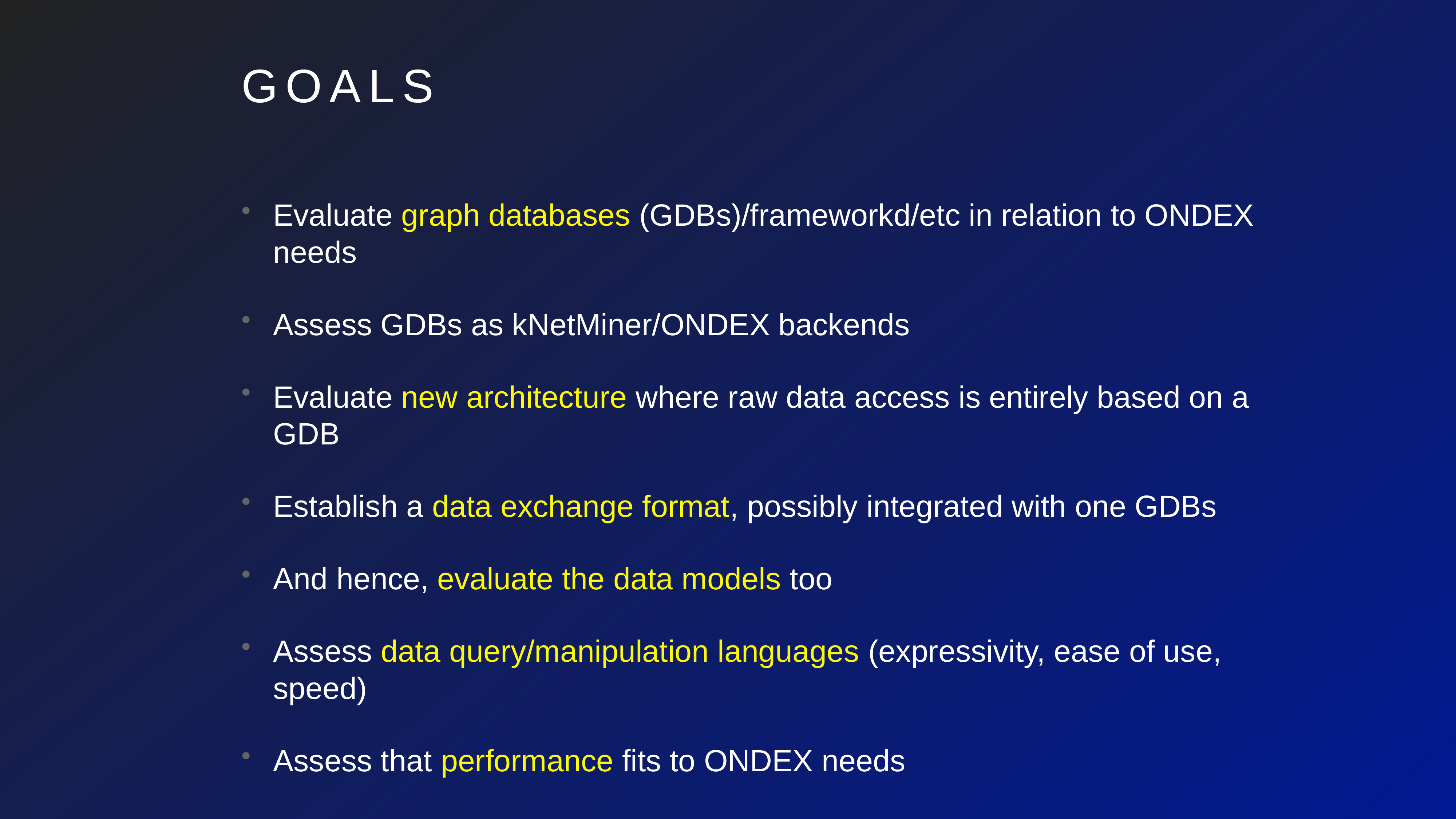

# Goals
Evaluate graph databases (GDBs)/frameworkd/etc in relation to ONDEX needs
Assess GDBs as kNetMiner/ONDEX backends
Evaluate new architecture where raw data access is entirely based on a GDB
Establish a data exchange format, possibly integrated with one GDBs
And hence, evaluate the data models too
Assess data query/manipulation languages (expressivity, ease of use, speed)
Assess that performance fits to ONDEX needs